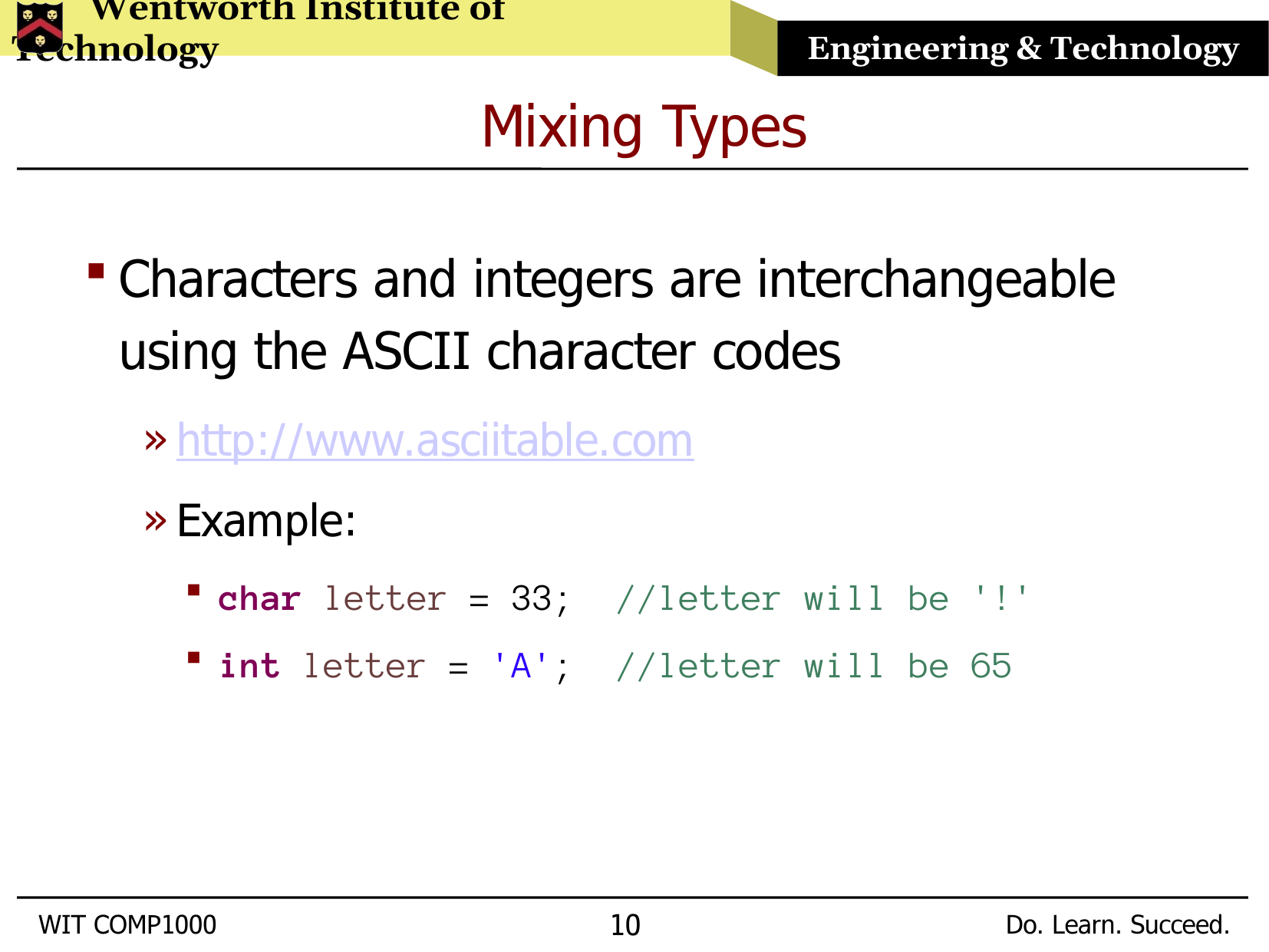

# Mixing Types
Characters and integers are interchangeable using the ASCII character codes
http://www.asciitable.com
Example:
char letter = 33;  //letter will be '!'
int letter = 'A';  //letter will be 65